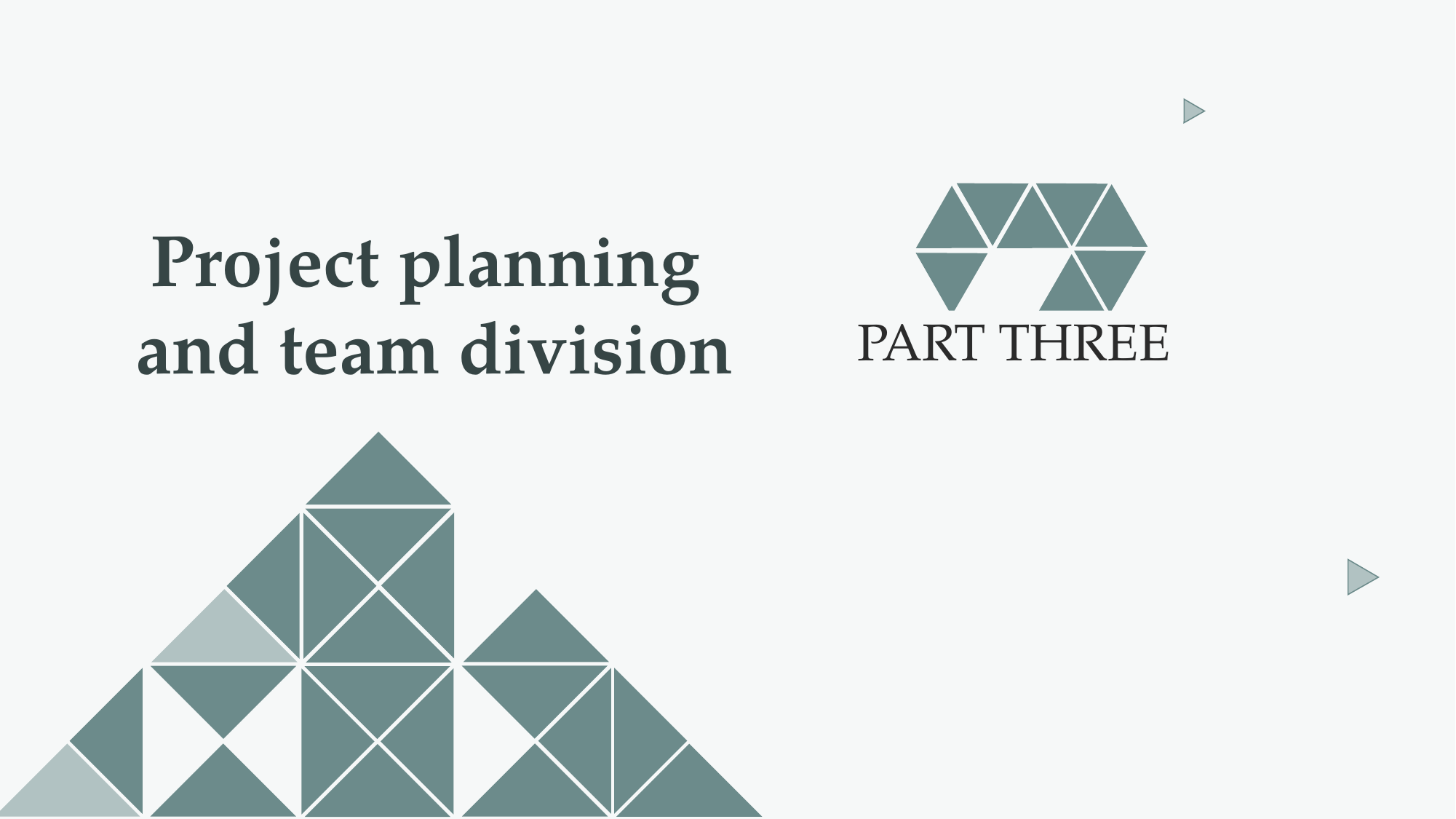

Project planning
and team division

PART THREE